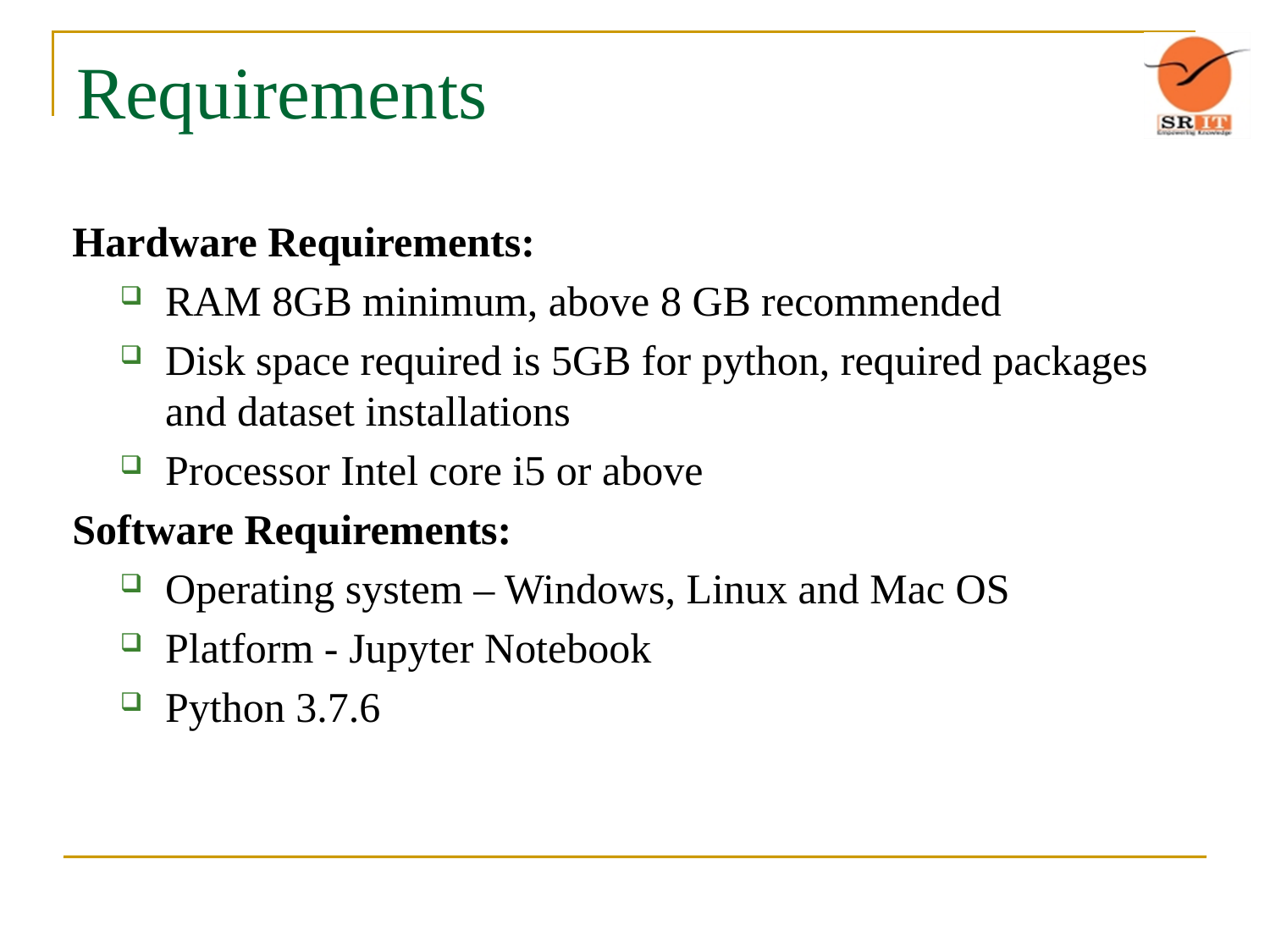

# Requirements
Hardware Requirements:
RAM 8GB minimum, above 8 GB recommended
Disk space required is 5GB for python, required packages and dataset installations
Processor Intel core i5 or above
Software Requirements:
Operating system – Windows, Linux and Mac OS
Platform - Jupyter Notebook
Python 3.7.6